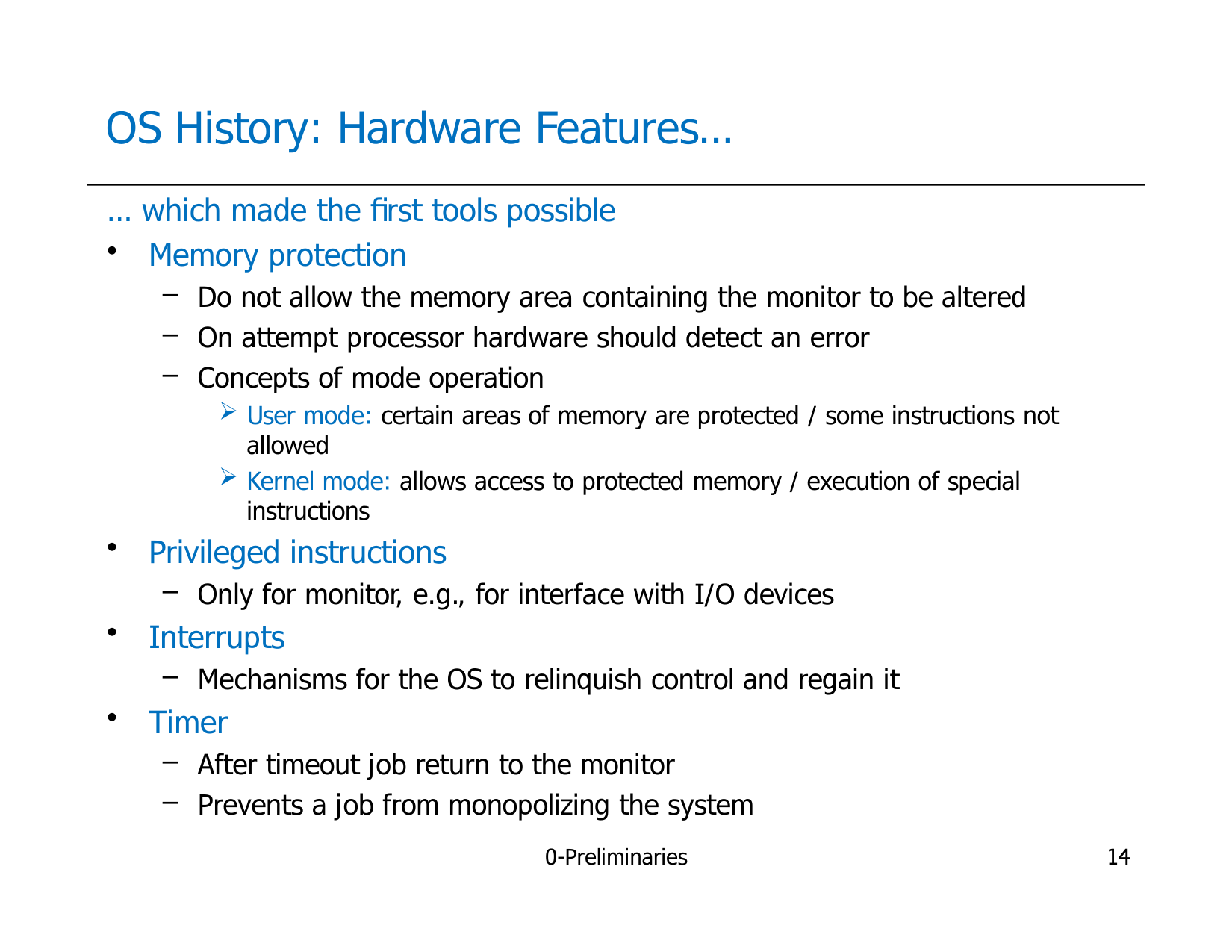

# OS History: Hardware Features…
… which made the first tools possible
Memory protection
Do not allow the memory area containing the monitor to be altered
On attempt processor hardware should detect an error
Concepts of mode operation
User mode: certain areas of memory are protected / some instructions not  allowed
Kernel mode: allows access to protected memory / execution of special  instructions
Privileged instructions
Only for monitor, e.g., for interface with I/O devices
Interrupts
Mechanisms for the OS to relinquish control and regain it
Timer
After timeout job return to the monitor
Prevents a job from monopolizing the system
0-Preliminaries
14